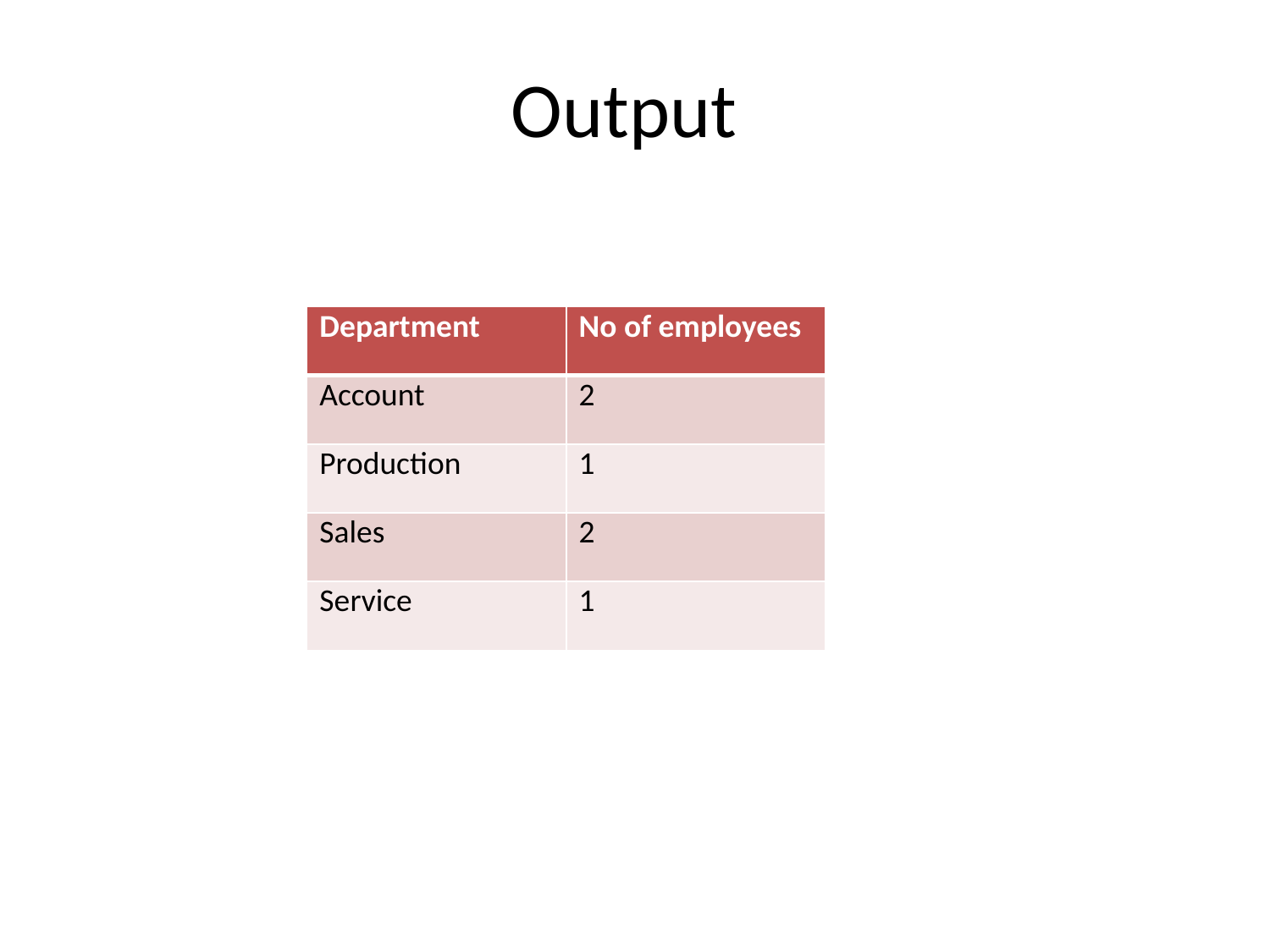

# Output
| Department | No of employees |
| --- | --- |
| Account | 2 |
| Production | 1 |
| Sales | 2 |
| Service | 1 |